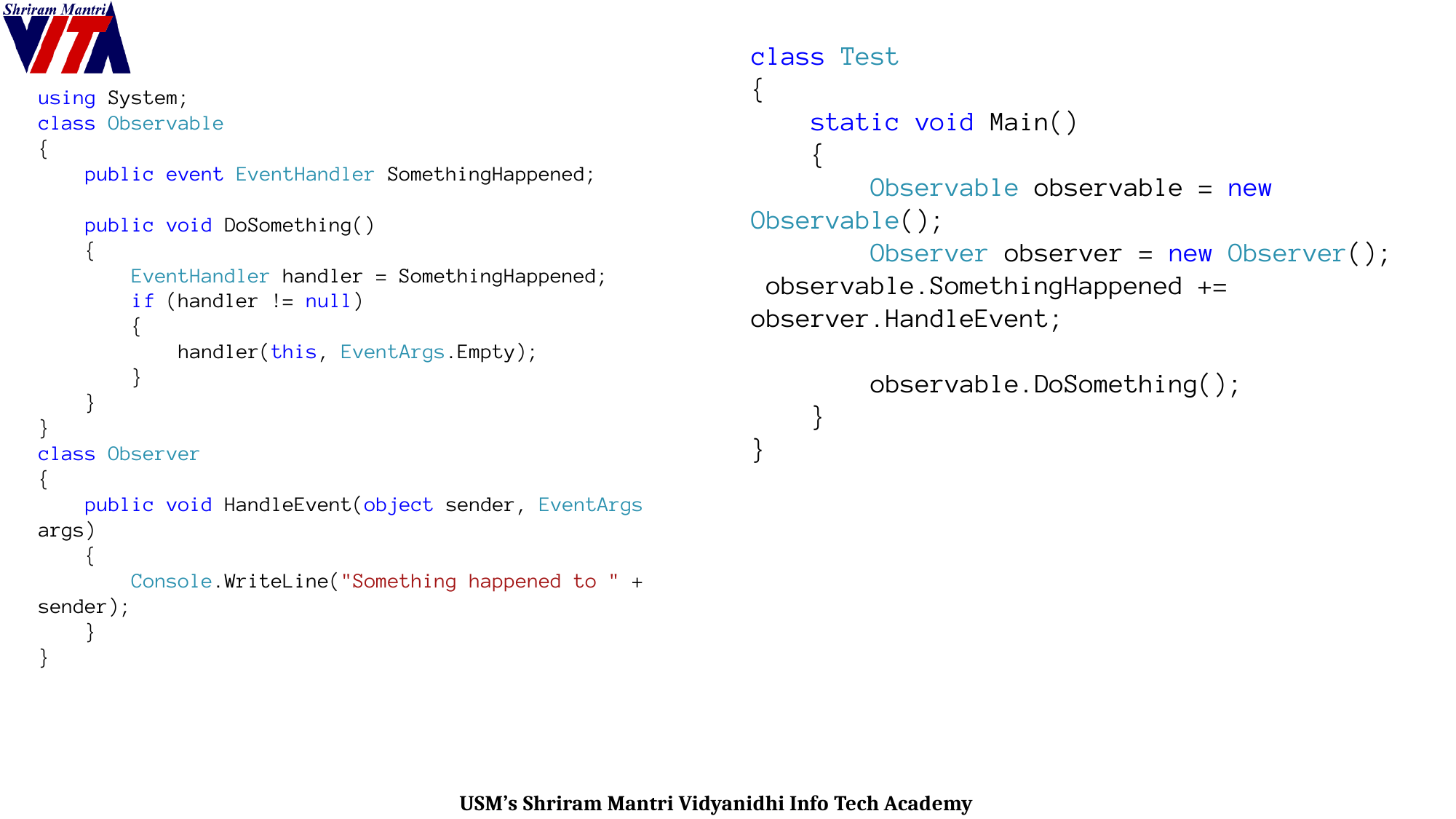

class Test
{
    static void Main()
    {
        Observable observable = new Observable();
        Observer observer = new Observer();
 observable.SomethingHappened += observer.HandleEvent;

        observable.DoSomething();
    }
}
using System;
class Observable
{
    public event EventHandler SomethingHappened;

    public void DoSomething()
    {
        EventHandler handler = SomethingHappened;
        if (handler != null)
        {
            handler(this, EventArgs.Empty);
        }
    }
}
class Observer
{
    public void HandleEvent(object sender, EventArgs args)
    {
        Console.WriteLine("Something happened to " + sender);
    }
}